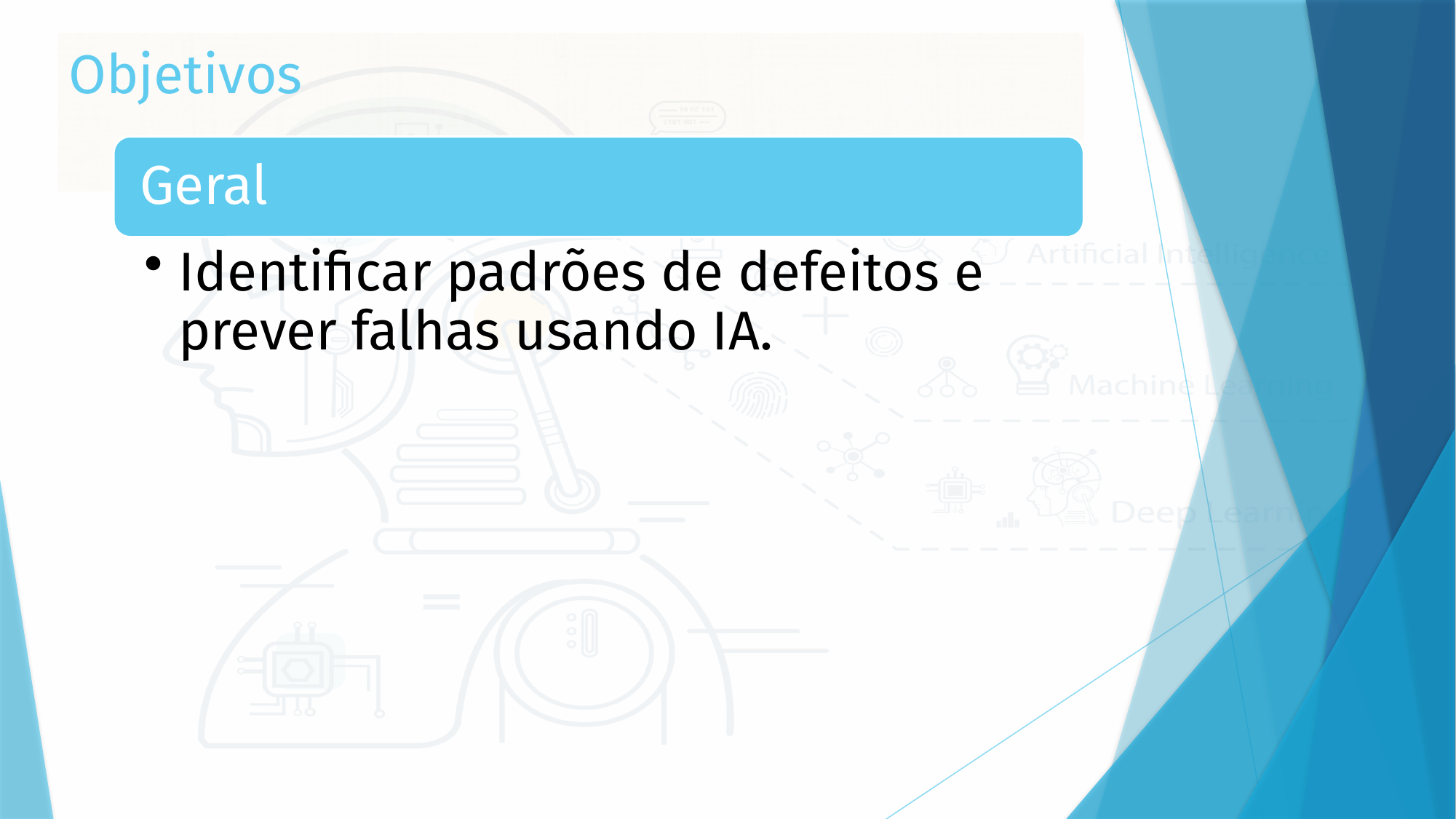

# Objetivos
Geral
Identificar padrões de defeitos e prever falhas usando IA.